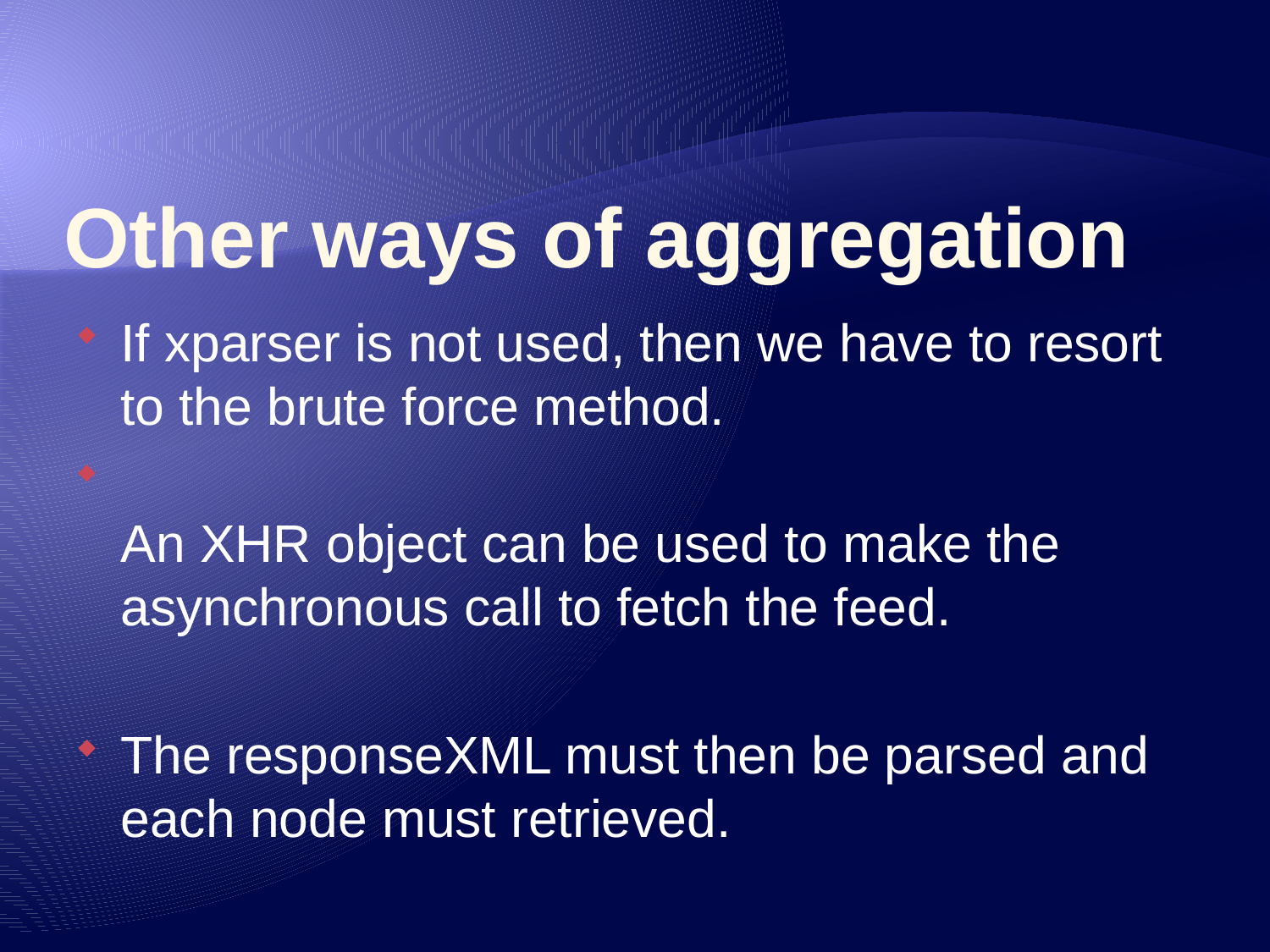

# Other ways of aggregation
If xparser is not used, then we have to resort to the brute force method.
An XHR object can be used to make the asynchronous call to fetch the feed.

The responseXML must then be parsed and each node must retrieved.